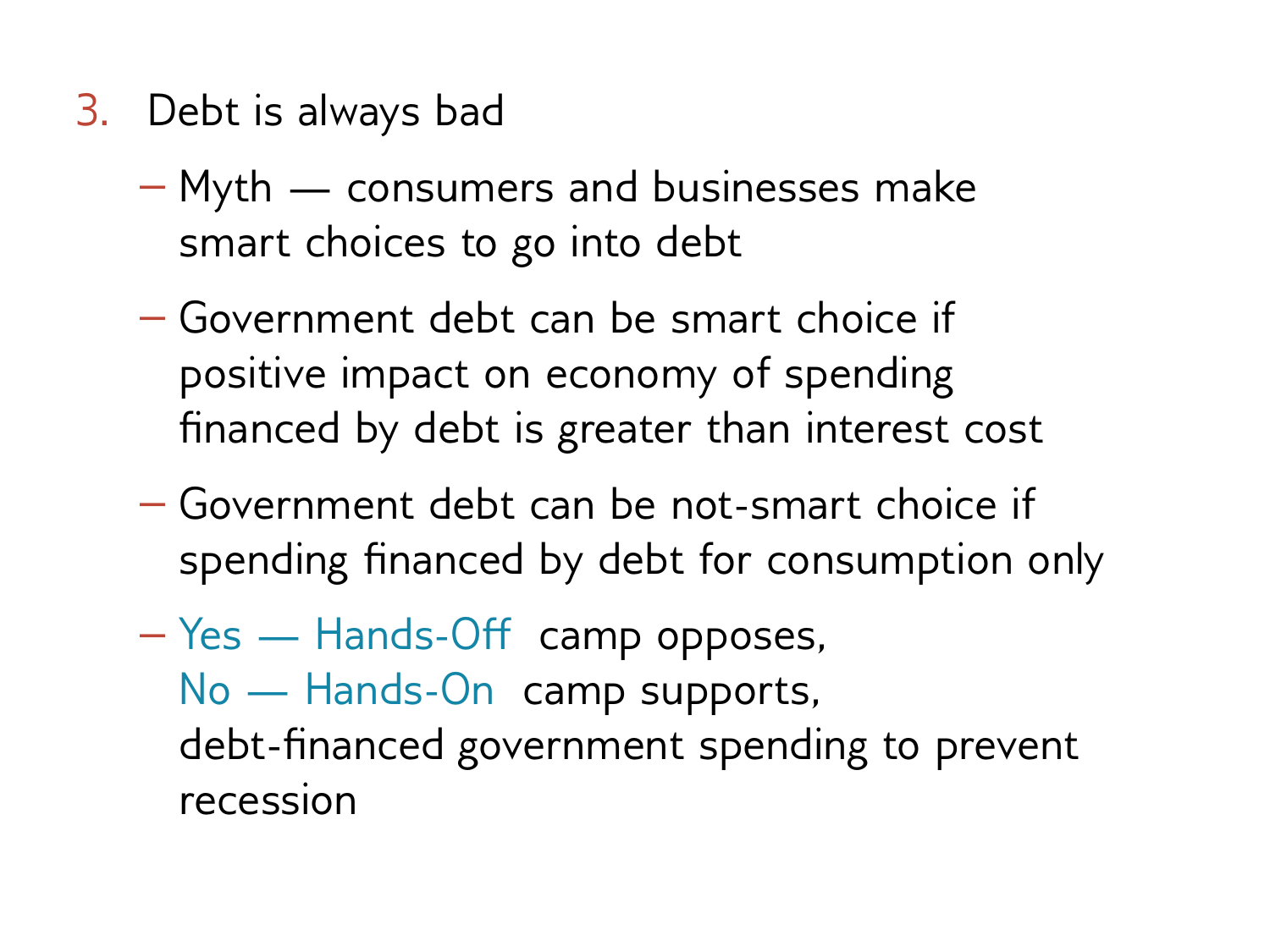

Debt is always bad
Myth — consumers and businesses make
smart choices to go into debt
Government debt can be smart choice if
positive impact on economy of spending
financed by debt is greater than interest cost
Government debt can be not-smart choice if
spending financed by debt for consumption only
Yes — Hands-Off  camp opposes,
No — Hands-On  camp supports,
debt-financed government spending to prevent recession